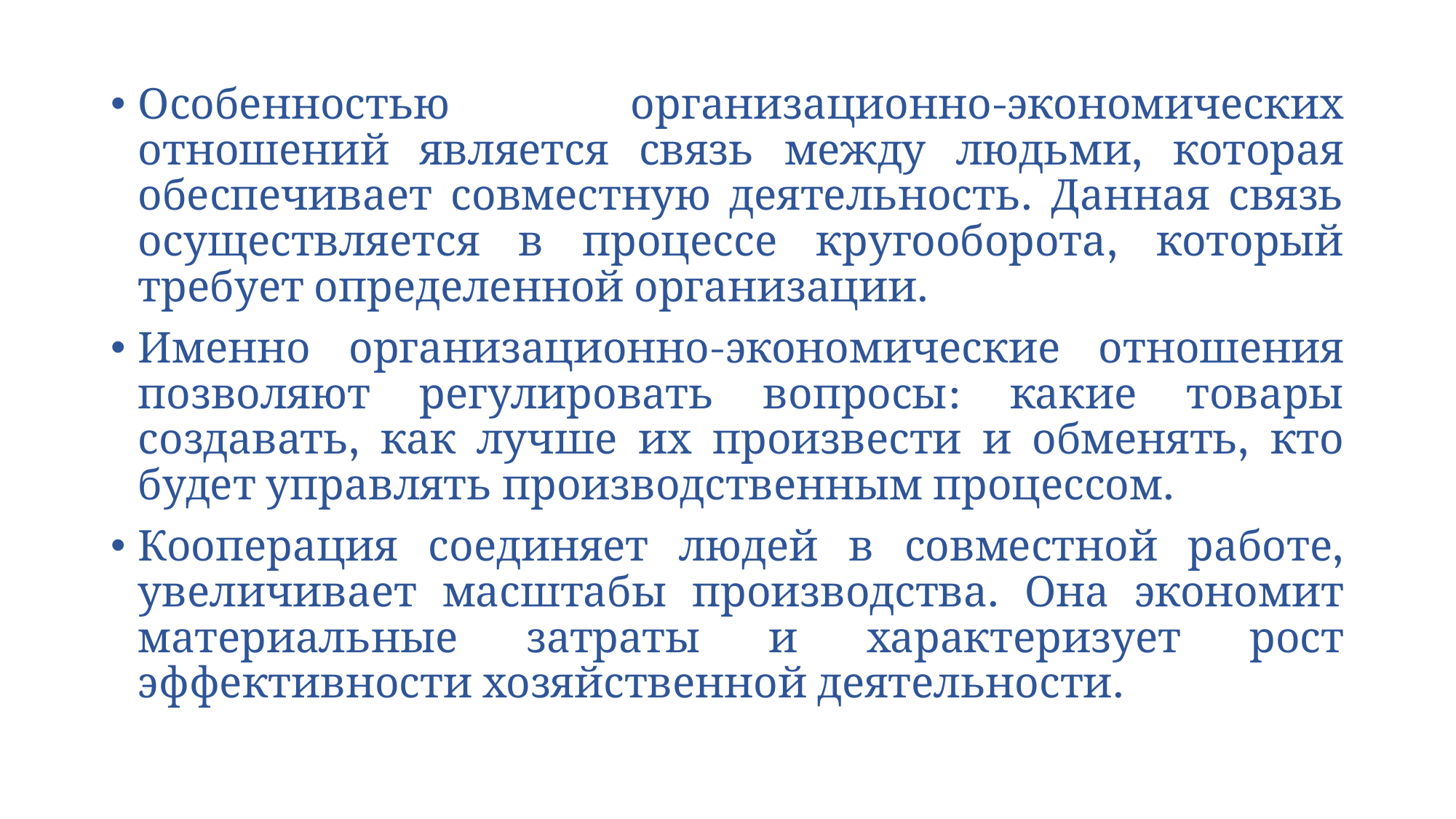

Особенностью организационно-экономических отношений является связь между людьми, которая обеспечивает совместную деятельность. Данная связь осуществляется в процессе кругооборота, который требует определенной организации.
Именно организационно-экономические отношения позволяют регулировать вопросы: какие товары создавать, как лучше их произвести и обменять, кто будет управлять производственным процессом.
Кооперация соединяет людей в совместной работе, увеличивает масштабы производства. Она экономит материальные затраты и характеризует рост эффективности хозяйственной деятельности.